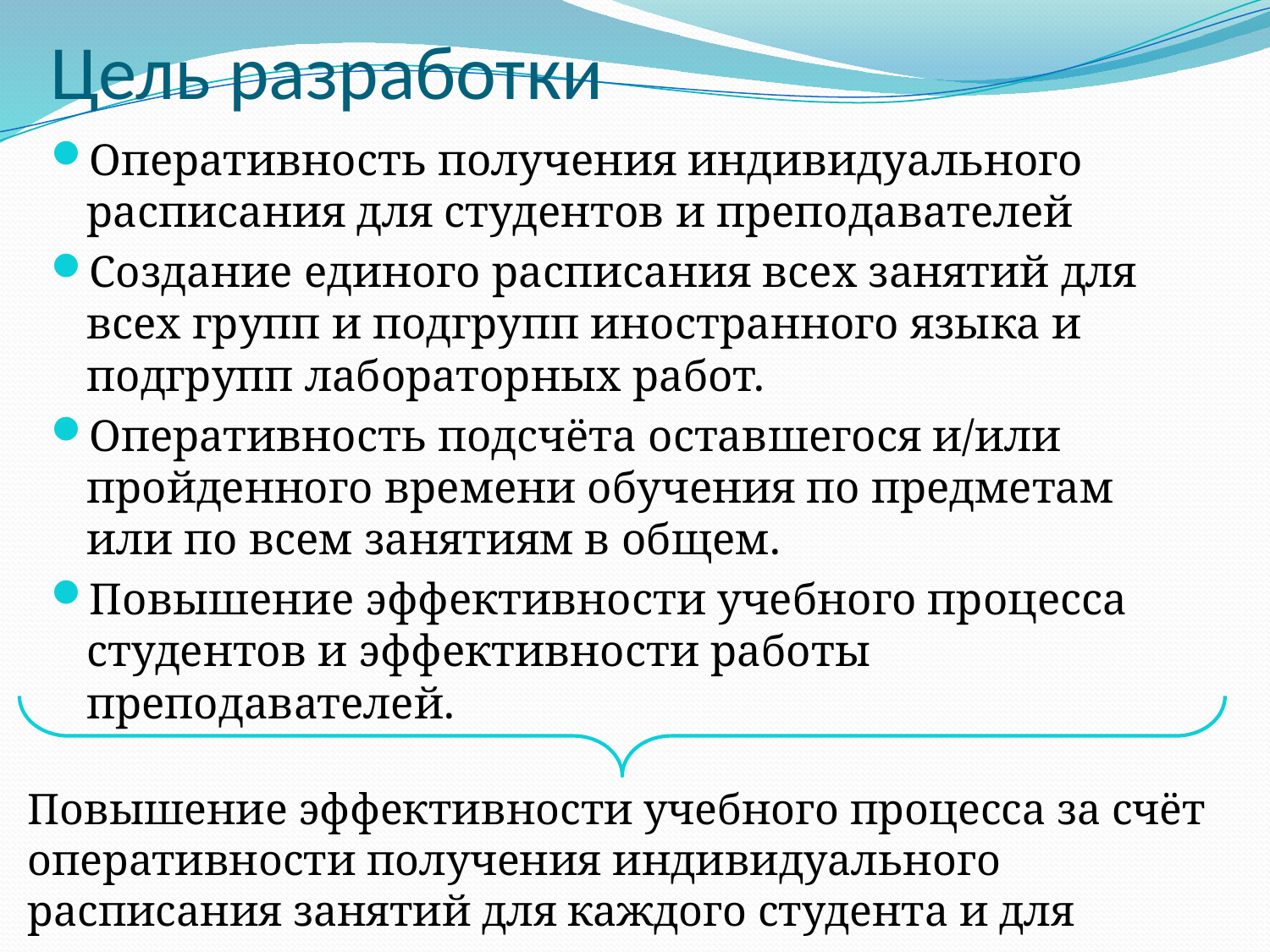

# Цель разработки
Оперативность получения индивидуального расписания для студентов и преподавателей
Создание единого расписания всех занятий для всех групп и подгрупп иностранного языка и подгрупп лабораторных работ.
Оперативность подсчёта оставшегося и/или пройденного времени обучения по предметам или по всем занятиям в общем.
Повышение эффективности учебного процесса студентов и эффективности работы преподавателей.

Повышение эффективности учебного процесса за счёт оперативности получения индивидуального расписания занятий для каждого студента и для каждого преподавателя.